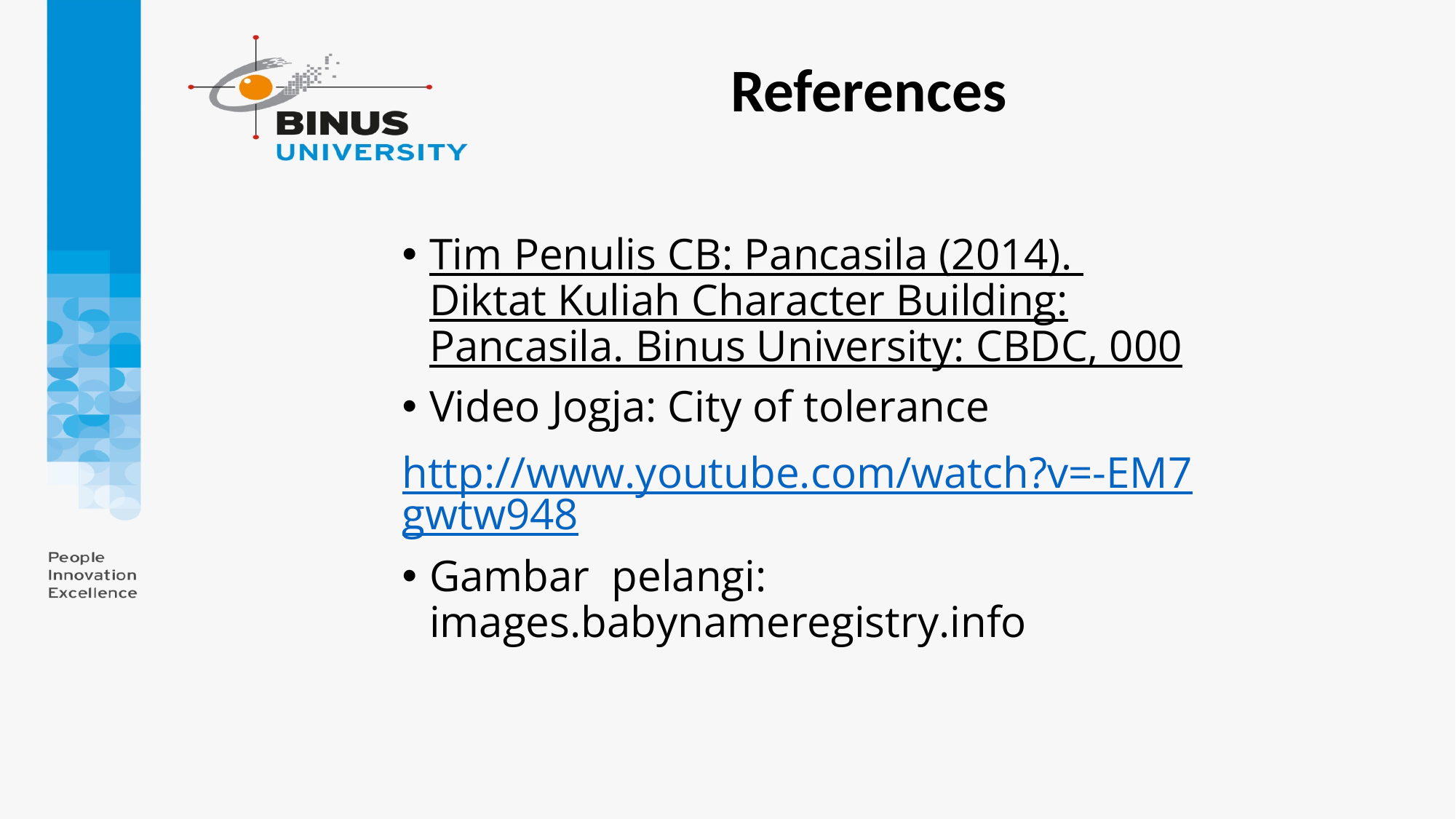

References
Tim Penulis CB: Pancasila (2014).  Diktat Kuliah Character Building: Pancasila. Binus University: CBDC, 000
Video Jogja: City of tolerance
	http://www.youtube.com/watch?v=-EM7gwtw948
Gambar  pelangi: images.babynameregistry.info